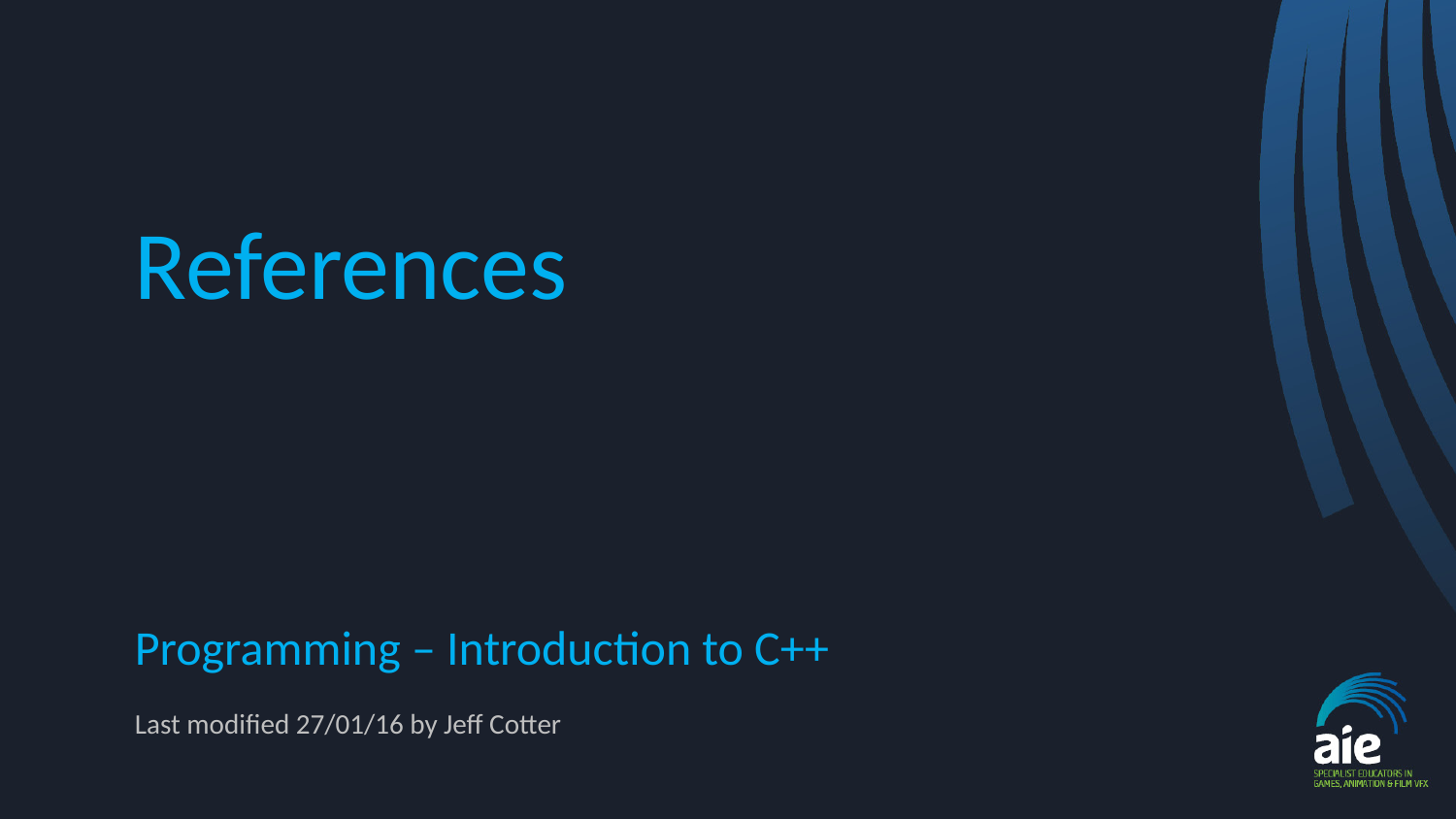

# References

Programming – Introduction to C++
Last modified 27/01/16 by Jeff Cotter